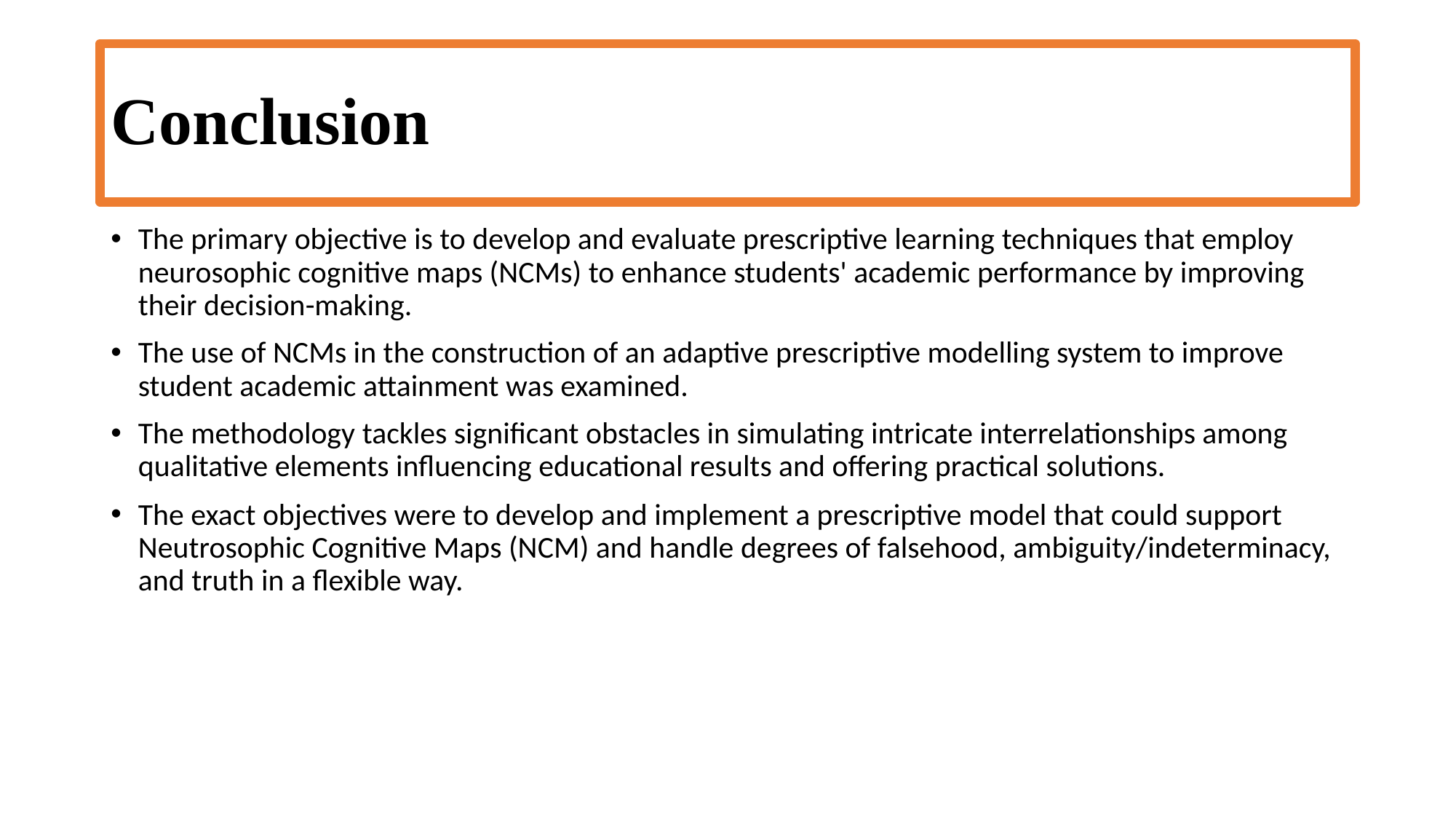

# Conclusion
The primary objective is to develop and evaluate prescriptive learning techniques that employ neurosophic cognitive maps (NCMs) to enhance students' academic performance by improving their decision-making.
The use of NCMs in the construction of an adaptive prescriptive modelling system to improve student academic attainment was examined.
The methodology tackles significant obstacles in simulating intricate interrelationships among qualitative elements influencing educational results and offering practical solutions.
The exact objectives were to develop and implement a prescriptive model that could support Neutrosophic Cognitive Maps (NCM) and handle degrees of falsehood, ambiguity/indeterminacy, and truth in a flexible way.